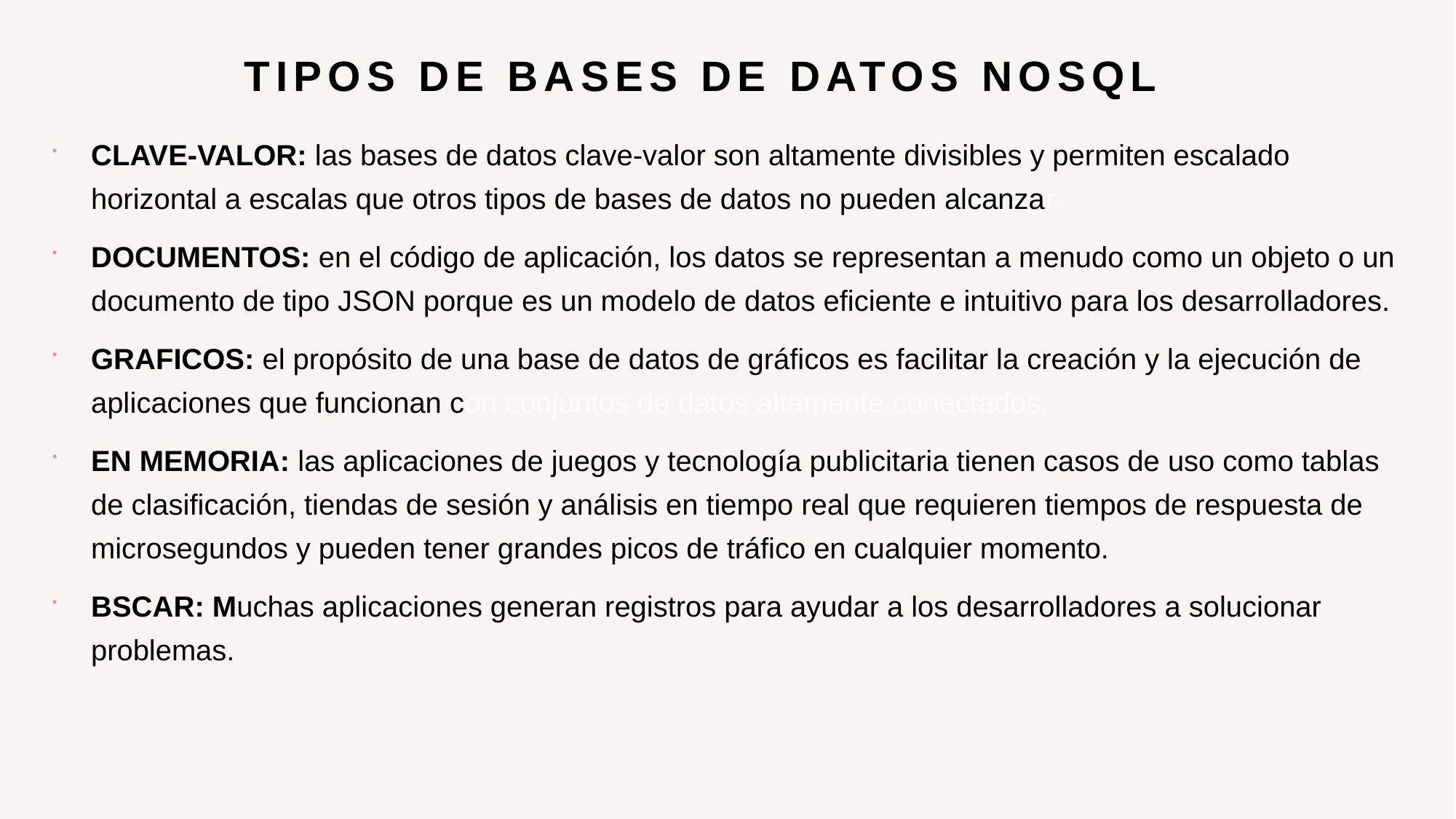

# Tipos de bases de datos NoSQL

CLAVE-VALOR: las bases de datos clave-valor son altamente divisibles y permiten escalado horizontal a escalas que otros tipos de bases de datos no pueden alcanzar.
DOCUMENTOS: en el código de aplicación, los datos se representan a menudo como un objeto o un documento de tipo JSON porque es un modelo de datos eficiente e intuitivo para los desarrolladores.
GRAFICOS: el propósito de una base de datos de gráficos es facilitar la creación y la ejecución de aplicaciones que funcionan con conjuntos de datos altamente conectados.
EN MEMORIA: las aplicaciones de juegos y tecnología publicitaria tienen casos de uso como tablas de clasificación, tiendas de sesión y análisis en tiempo real que requieren tiempos de respuesta de microsegundos y pueden tener grandes picos de tráfico en cualquier momento.
BSCAR: Muchas aplicaciones generan registros para ayudar a los desarrolladores a solucionar problemas.